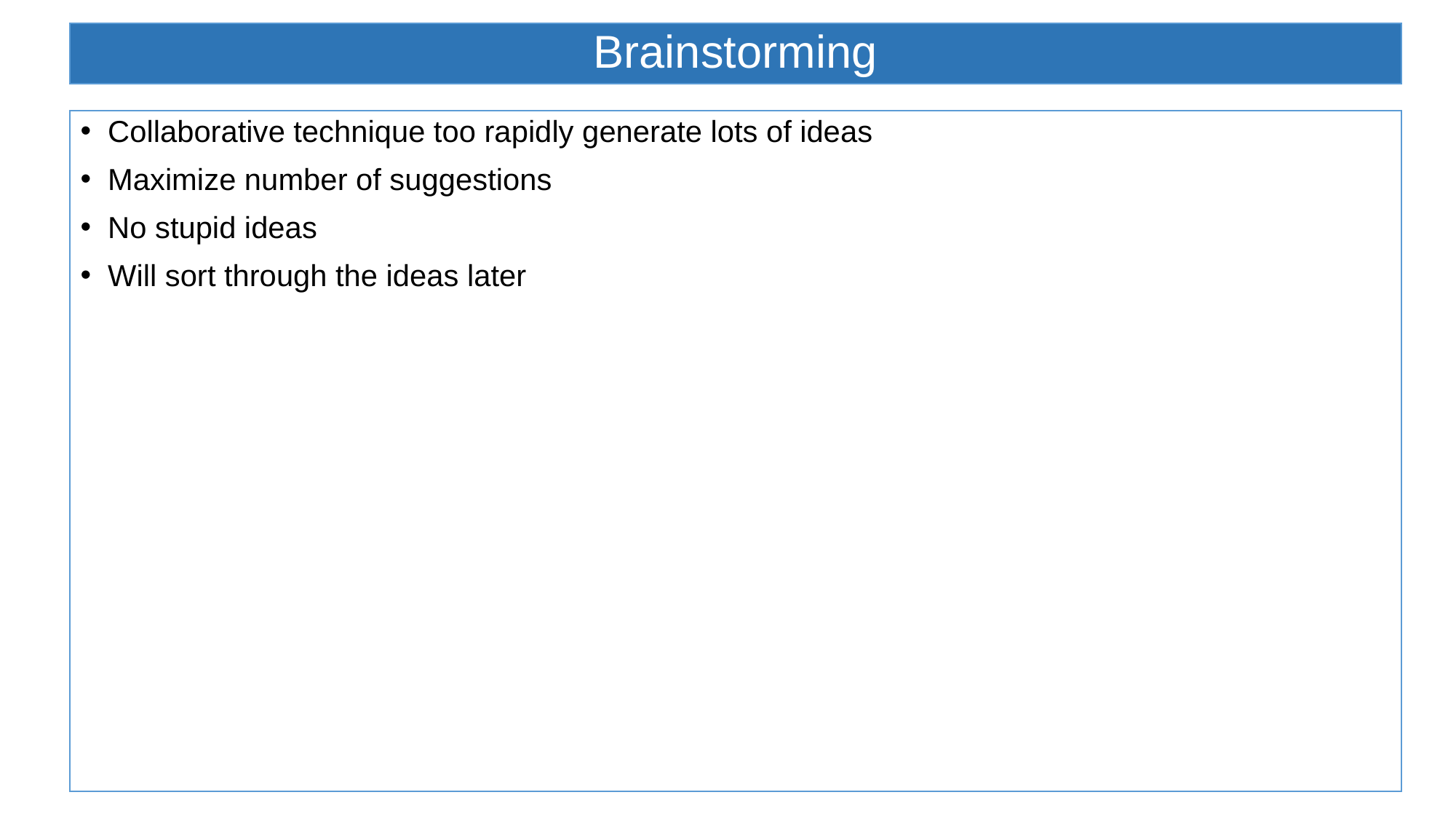

# Brainstorming
Collaborative technique too rapidly generate lots of ideas
Maximize number of suggestions
No stupid ideas
Will sort through the ideas later